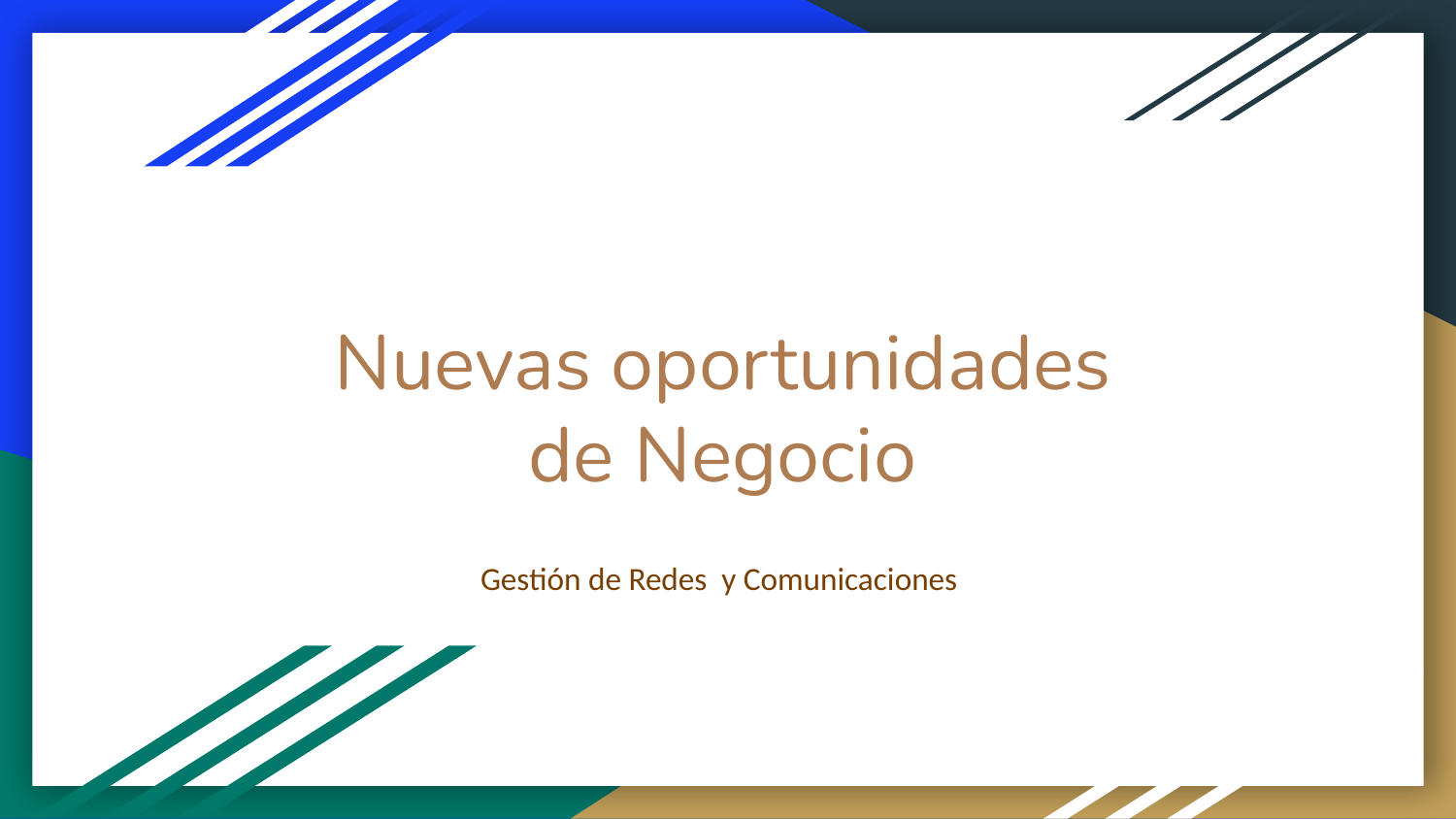

# Nuevas oportunidades de Negocio
Gestión de Redes  y Comunicaciones